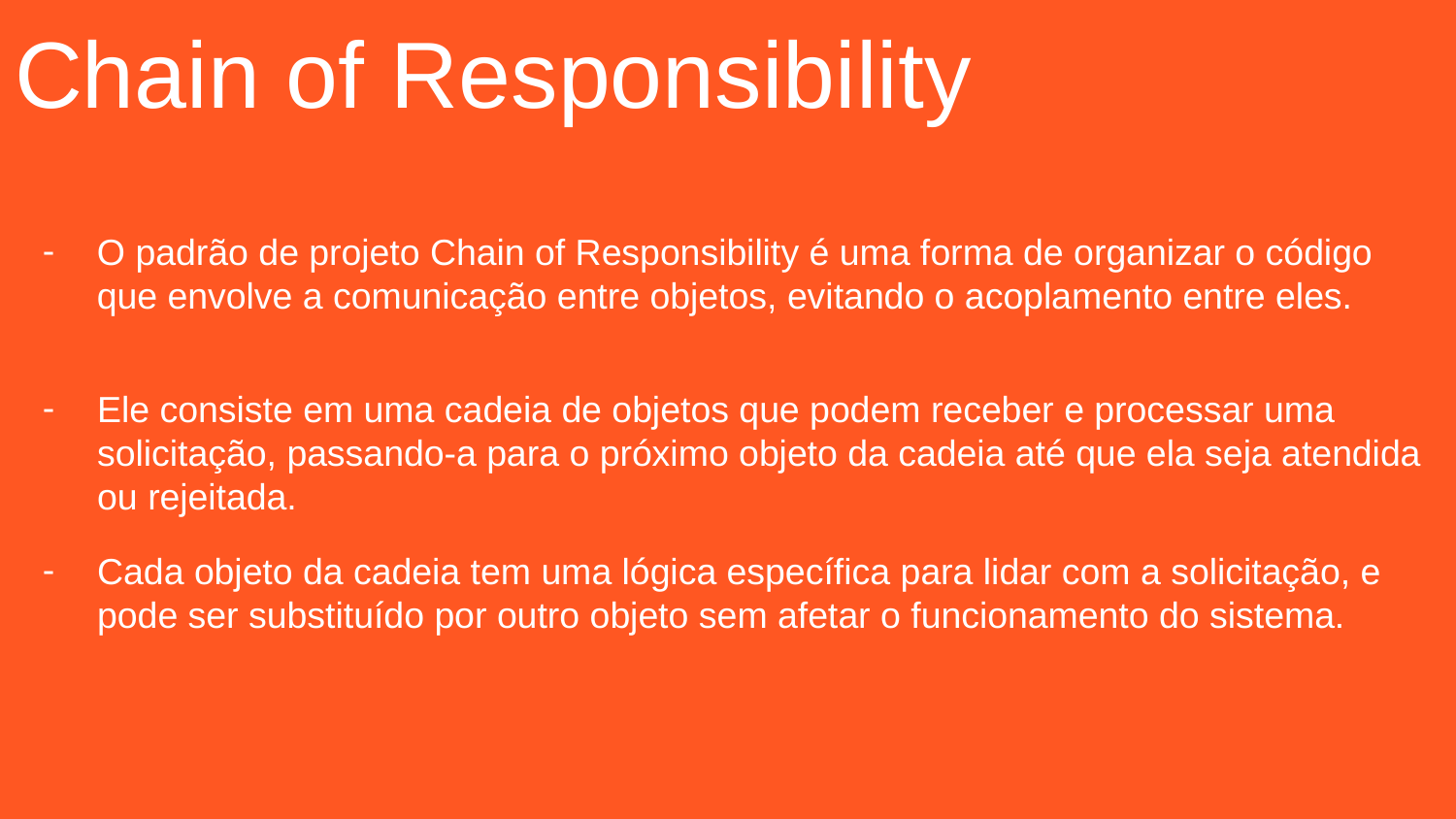

# Chain of Responsibility
O padrão de projeto Chain of Responsibility é uma forma de organizar o código que envolve a comunicação entre objetos, evitando o acoplamento entre eles.
Ele consiste em uma cadeia de objetos que podem receber e processar uma solicitação, passando-a para o próximo objeto da cadeia até que ela seja atendida ou rejeitada.
Cada objeto da cadeia tem uma lógica específica para lidar com a solicitação, e pode ser substituído por outro objeto sem afetar o funcionamento do sistema.